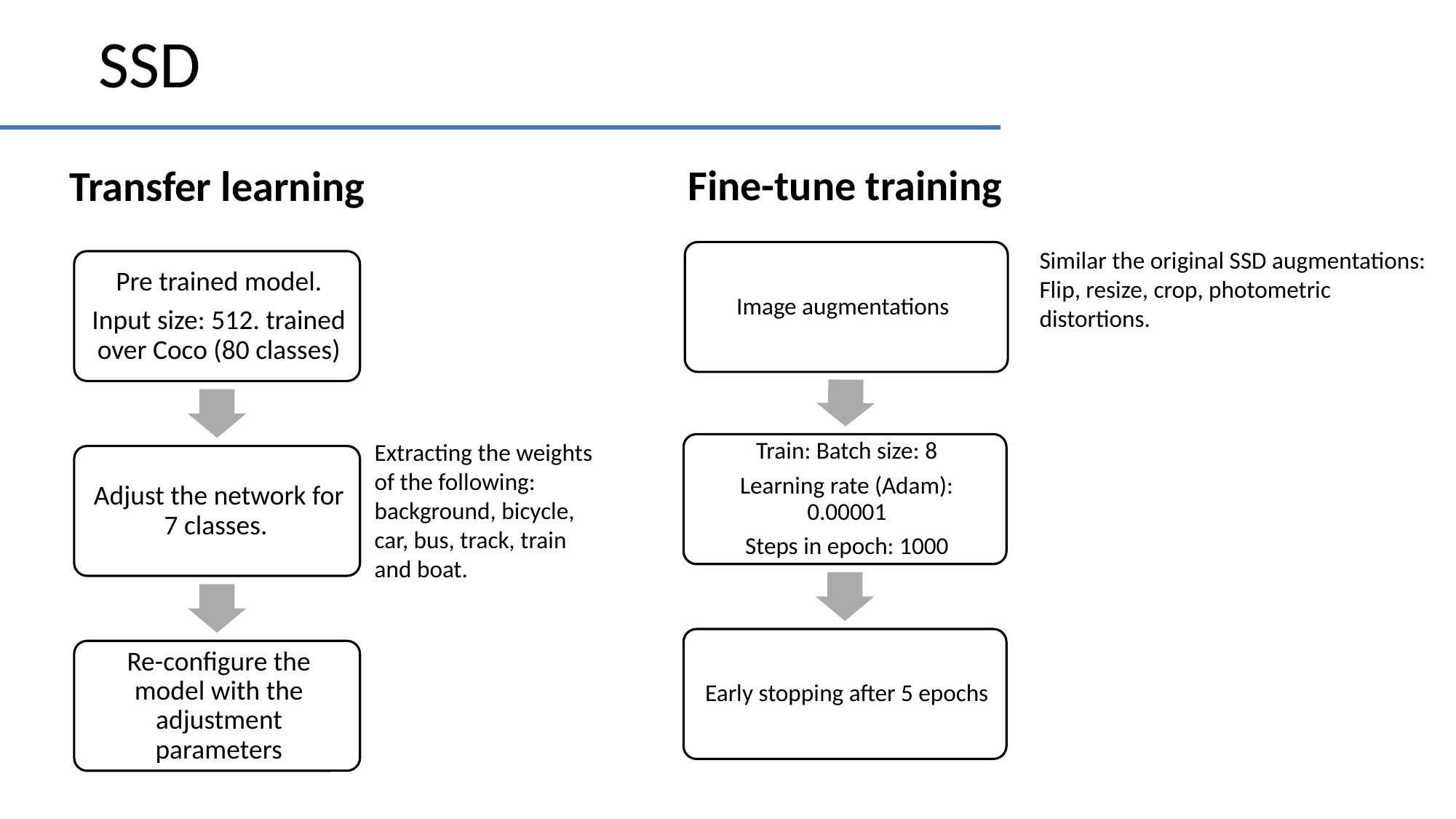

# SSD
Fine-tune training
Transfer learning
Image augmentations

Train: Batch size: 8
Learning rate (Adam): 0.00001
Steps in epoch: 1000

Early stopping after 5 epochs
Similar the original SSD augmentations:
Flip, resize, crop, photometric distortions.
Pre trained model.
Input size: 512. trained over Coco (80 classes)

Adjust the network for 7 classes.

Re-configure the model with the adjustment parameters
Extracting the weights of the following: background, bicycle, car, bus, track, train and boat.